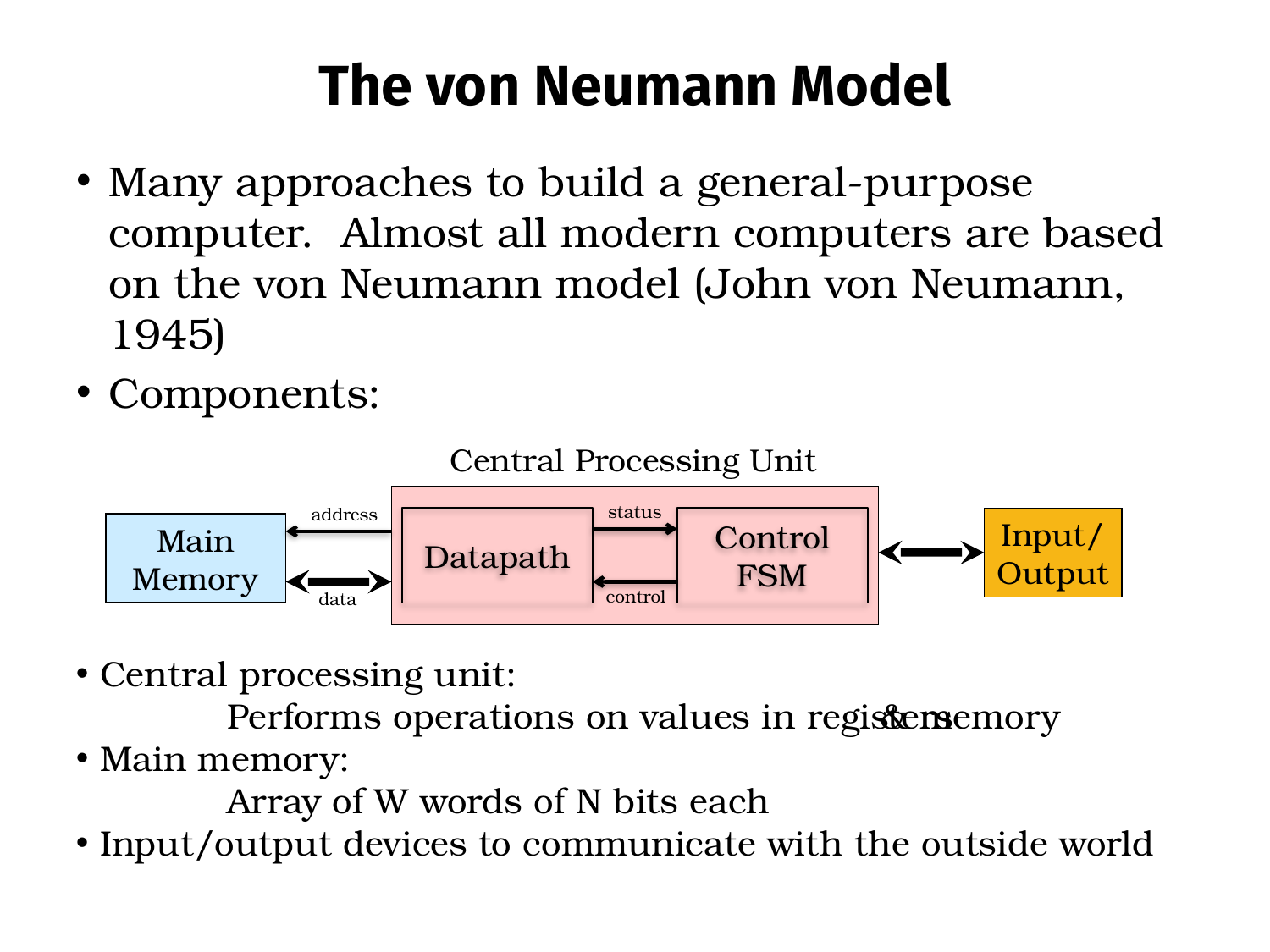

# The von Neumann Model
Many approaches to build a general-purpose computer.  Almost all modern computers are based on the von Neumann model (John von Neumann, 1945)
Components:
Central Processing Unit

status
Datapath
Control
FSM
control
address
Main
Memory

data
Input/
Output

Central processing unit:
	Performs operations on values in registers
Main memory:
	Array of W words of N bits each
Input/output devices to communicate with the outside world
& memory